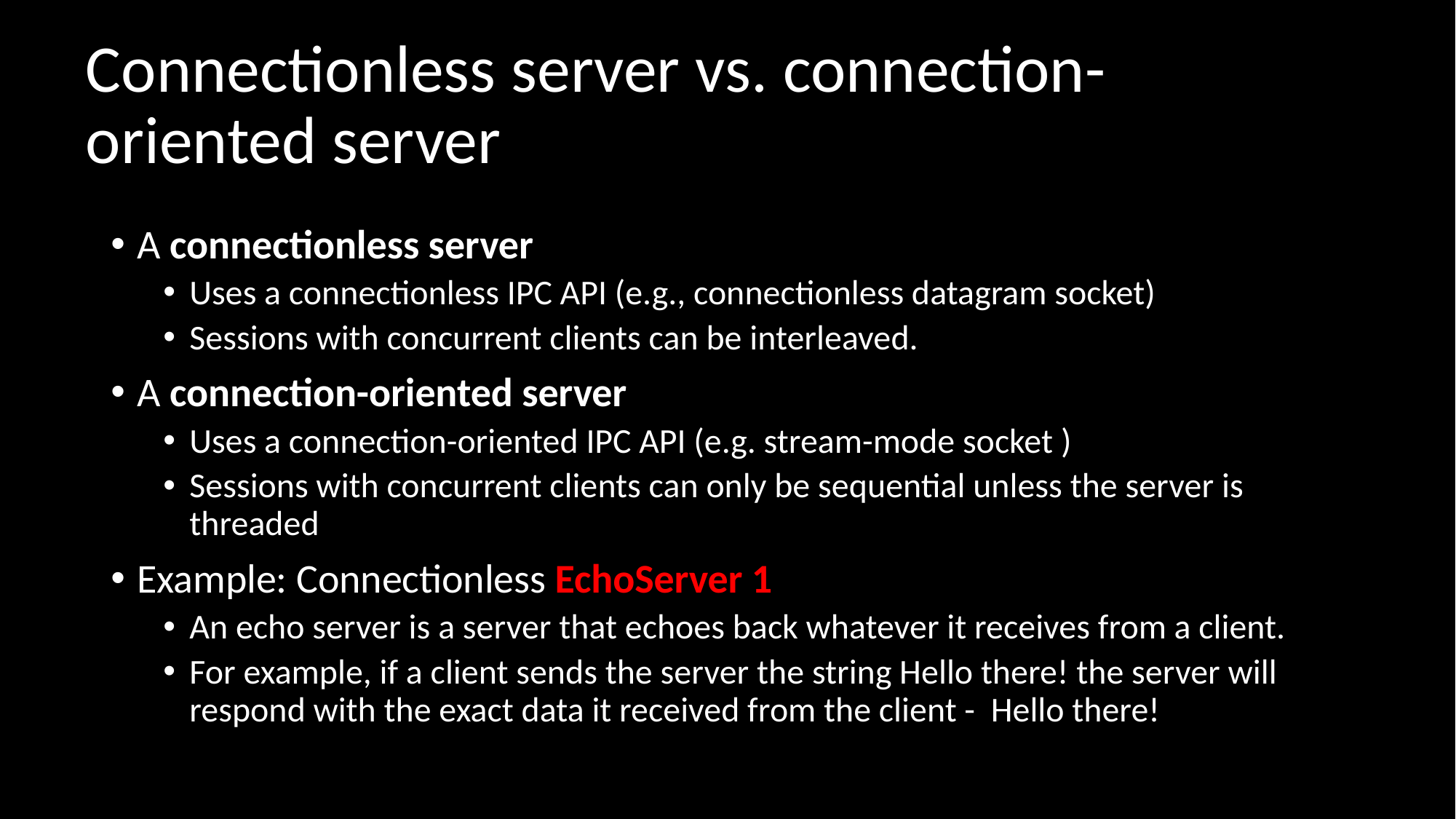

# Connectionless server vs. connection-oriented server
A connectionless server
Uses a connectionless IPC API (e.g., connectionless datagram socket)
Sessions with concurrent clients can be interleaved.
A connection-oriented server
Uses a connection-oriented IPC API (e.g. stream-mode socket )
Sessions with concurrent clients can only be sequential unless the server is threaded
Example: Connectionless EchoServer 1
An echo server is a server that echoes back whatever it receives from a client.
For example, if a client sends the server the string Hello there! the server will respond with the exact data it received from the client -  Hello there!